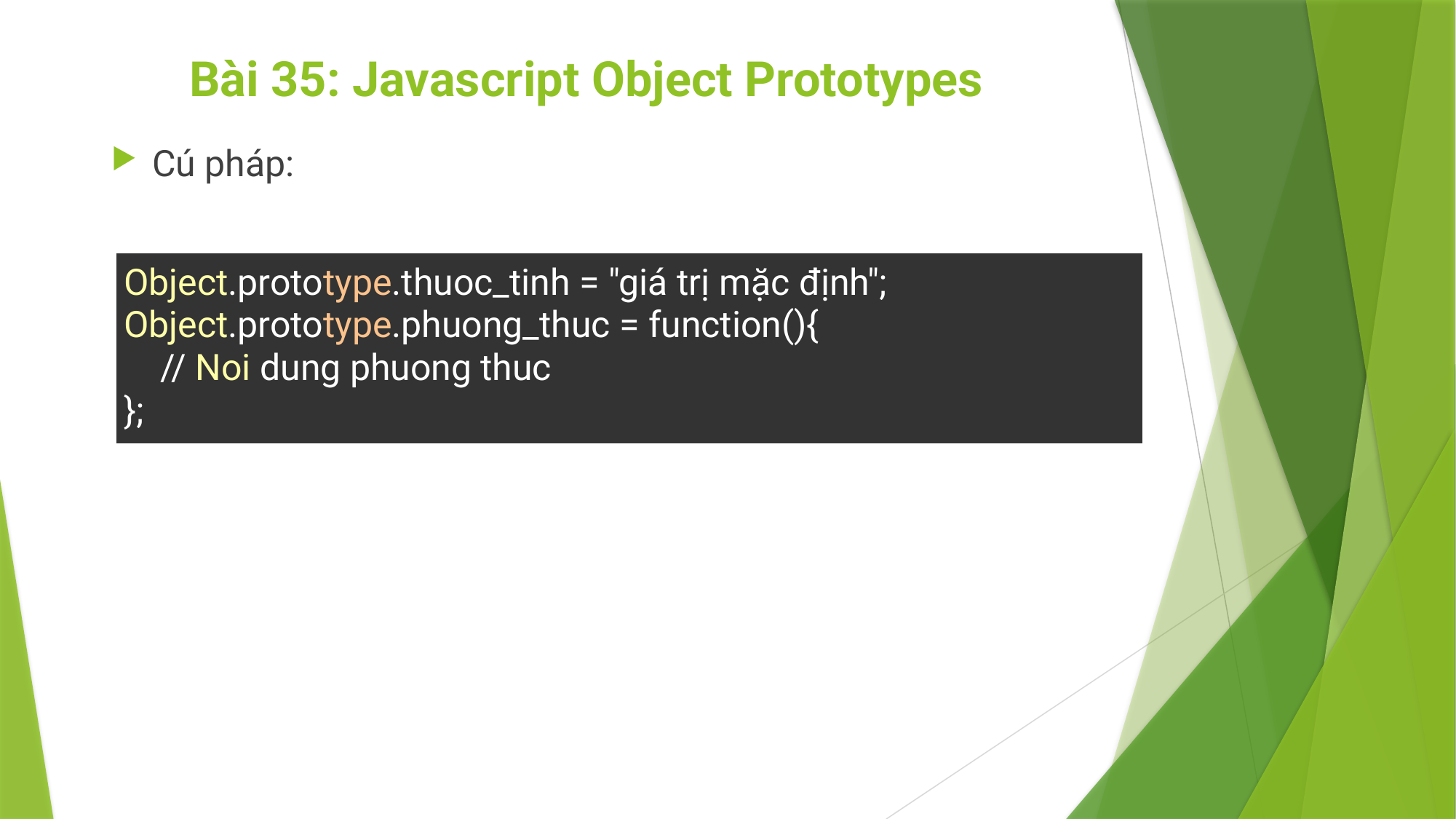

# Bài 35: Javascript Object Prototypes
Cú pháp:

| Object.prototype.thuoc\_tinh = "giá trị mặc định"; Object.prototype.phuong\_thuc = function(){     // Noi dung phuong thuc }; |
| --- |